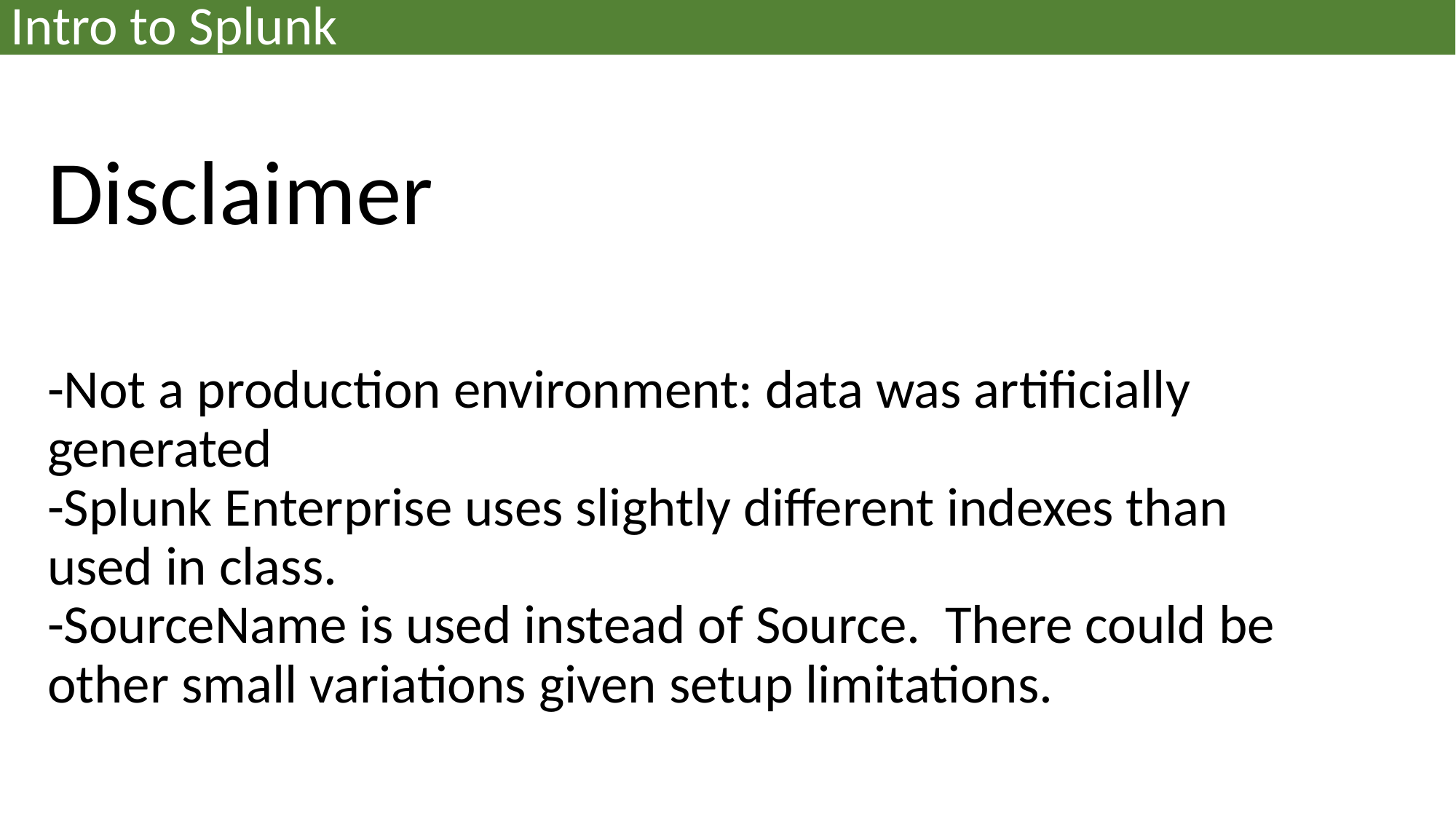

Intro to Splunk
Disclaimer

-Not a production environment: data was artificially generated
-Splunk Enterprise uses slightly different indexes than used in class.
-SourceName is used instead of Source.  There could be other small variations given setup limitations.